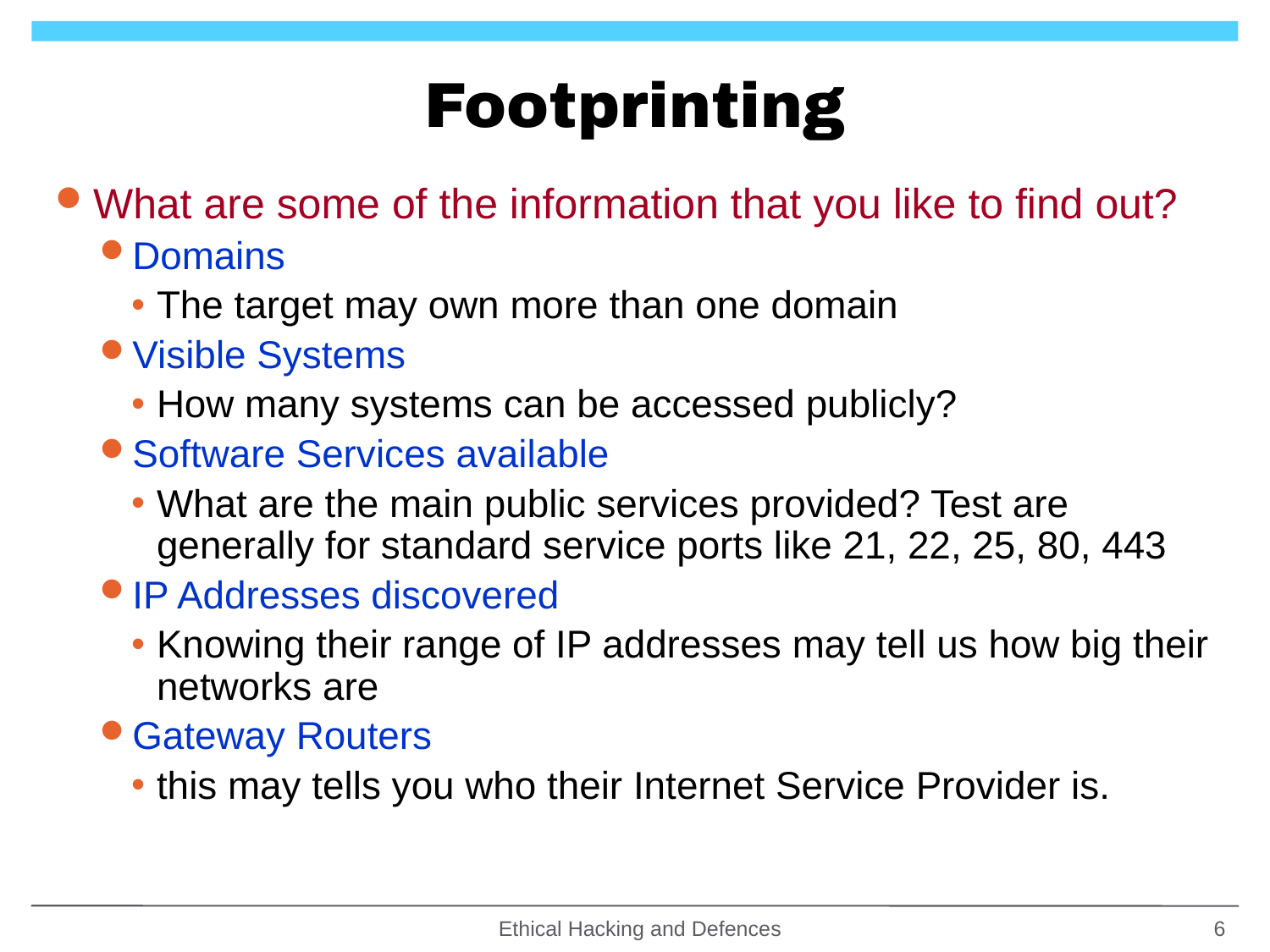

# Footprinting
What are some of the information that you like to find out?
Domains
The target may own more than one domain
Visible Systems
How many systems can be accessed publicly?
Software Services available
What are the main public services provided? Test are generally for standard service ports like 21, 22, 25, 80, 443
IP Addresses discovered
Knowing their range of IP addresses may tell us how big their networks are
Gateway Routers
this may tells you who their Internet Service Provider is.

Ethical Hacking and Defences
6